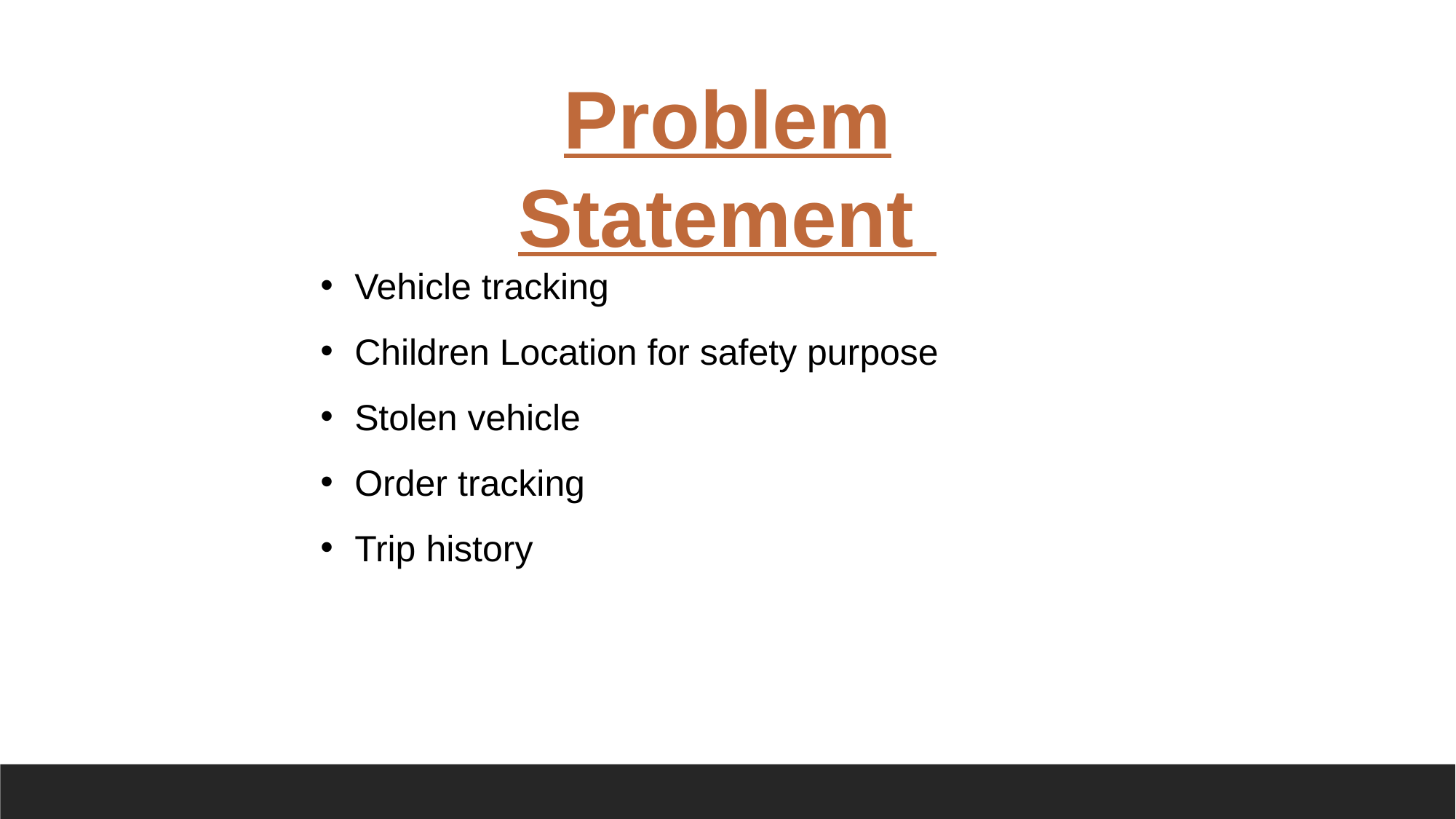

Problem Statement
Vehicle tracking
Children Location for safety purpose
Stolen vehicle
Order tracking
Trip history